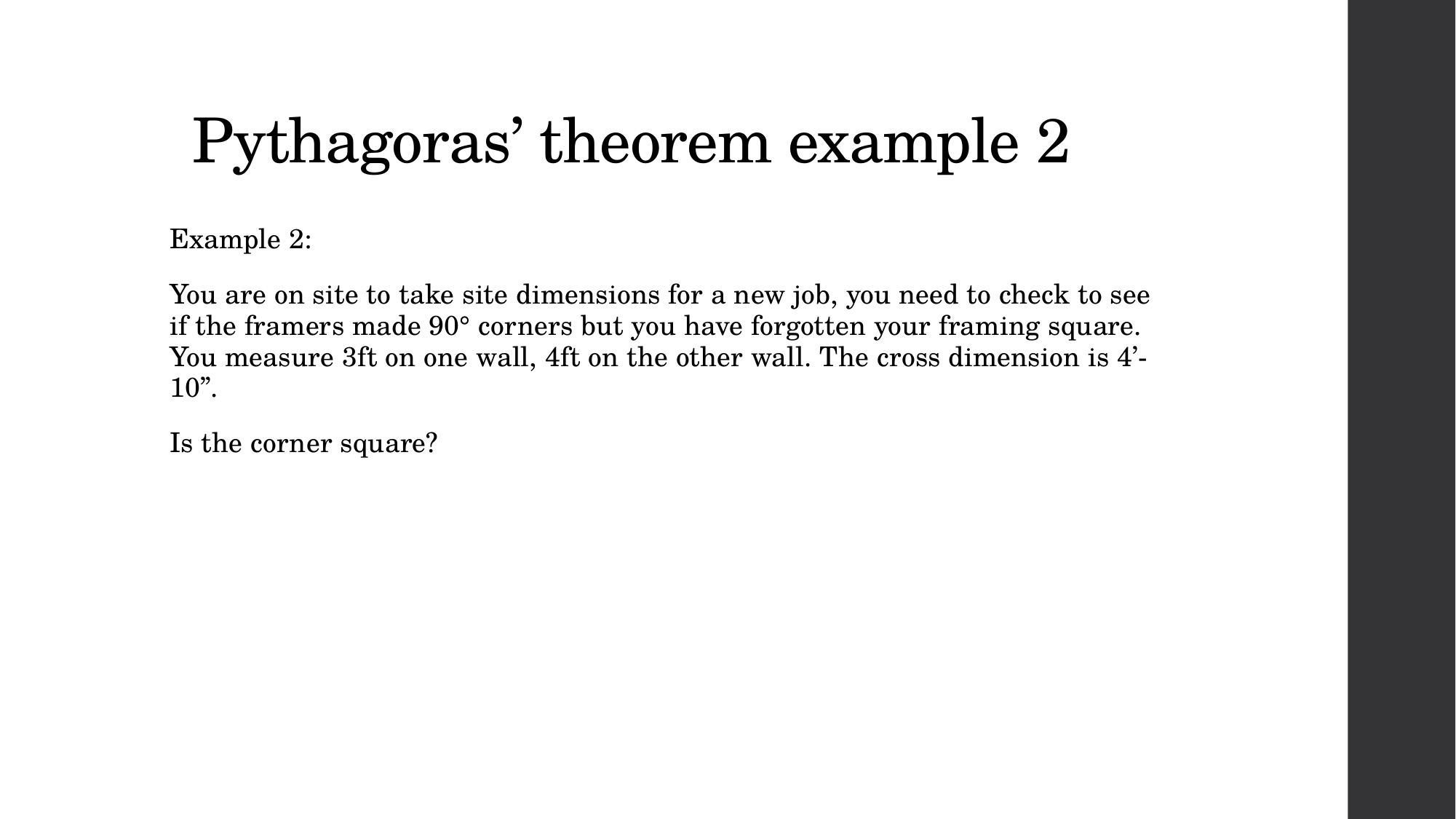

# Pythagoras’ theorem example 2
Example 2:
You are on site to take site dimensions for a new job, you need to check to see if the framers made 90° corners but you have forgotten your framing square. You measure 3ft on one wall, 4ft on the other wall. The cross dimension is 4’-10”.
Is the corner square?